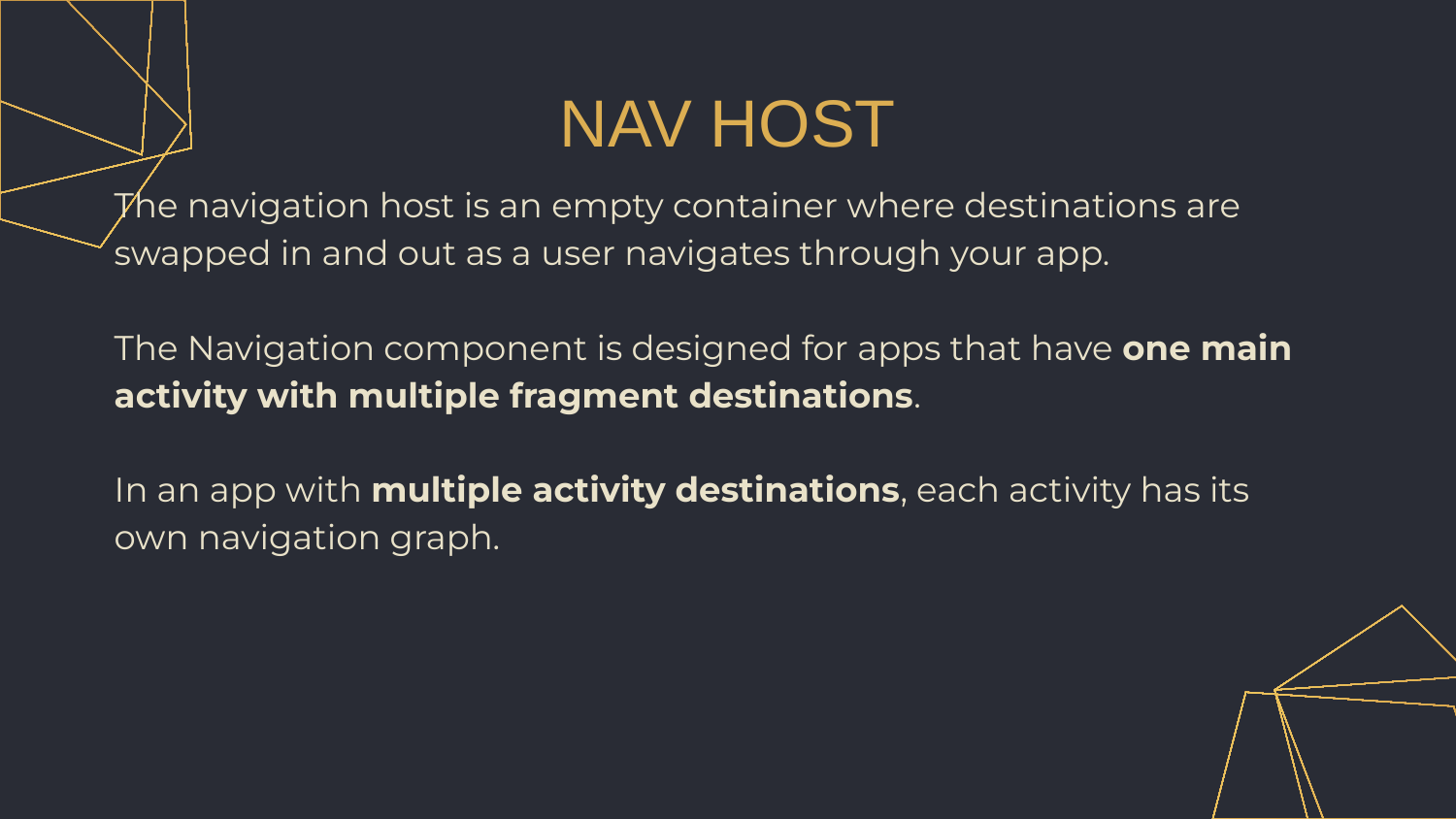

NAV HOST
The navigation host is an empty container where destinations are swapped in and out as a user navigates through your app.

The Navigation component is designed for apps that have one main activity with multiple fragment destinations.

In an app with multiple activity destinations, each activity has its own navigation graph.